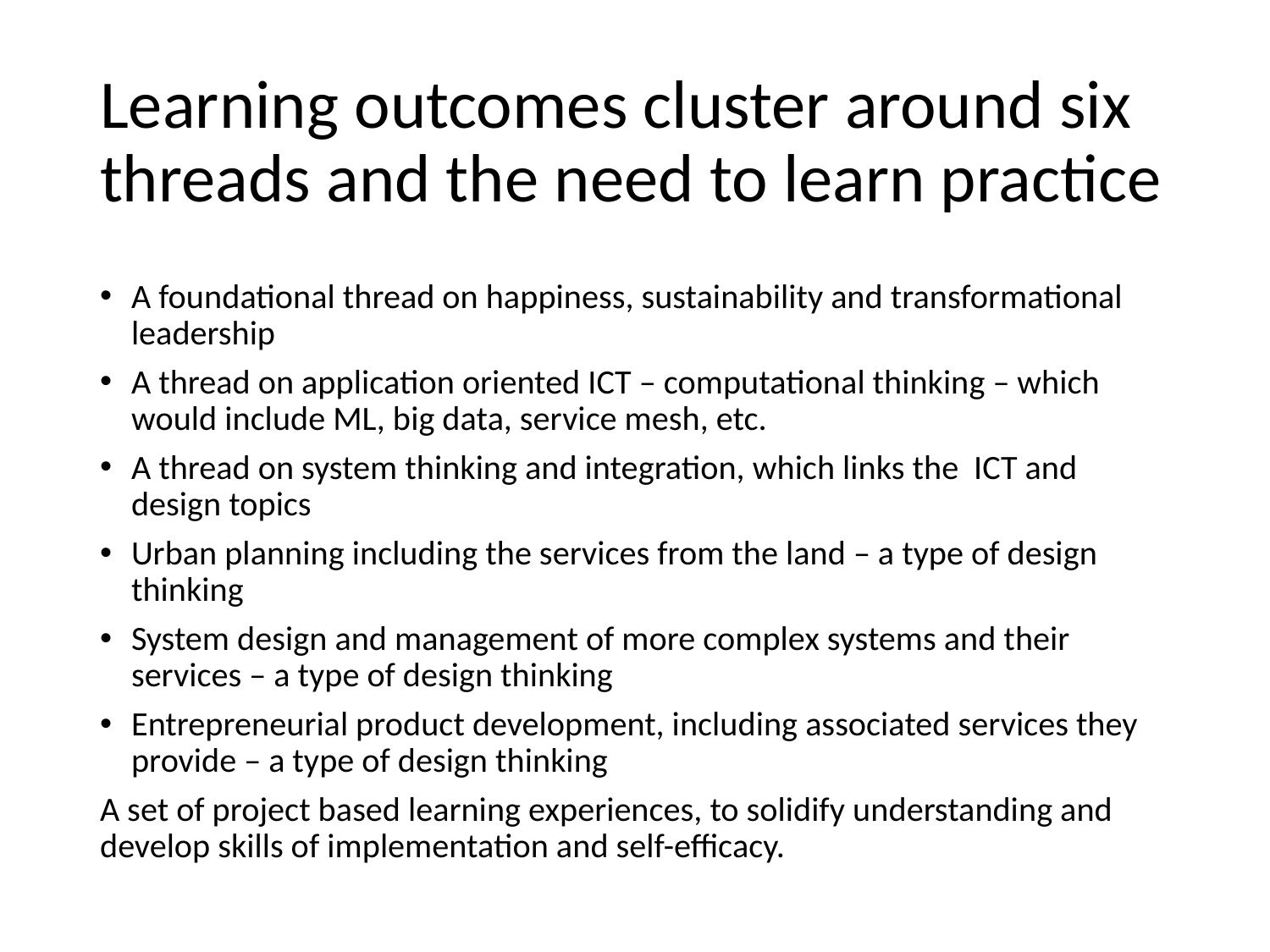

# Learning outcomes cluster around six threads and the need to learn practice
A foundational thread on happiness, sustainability and transformational leadership
A thread on application oriented ICT – computational thinking – which would include ML, big data, service mesh, etc.
A thread on system thinking and integration, which links the  ICT and design topics
Urban planning including the services from the land – a type of design thinking
System design and management of more complex systems and their services – a type of design thinking
Entrepreneurial product development, including associated services they provide – a type of design thinking
A set of project based learning experiences, to solidify understanding and develop skills of implementation and self-efficacy.